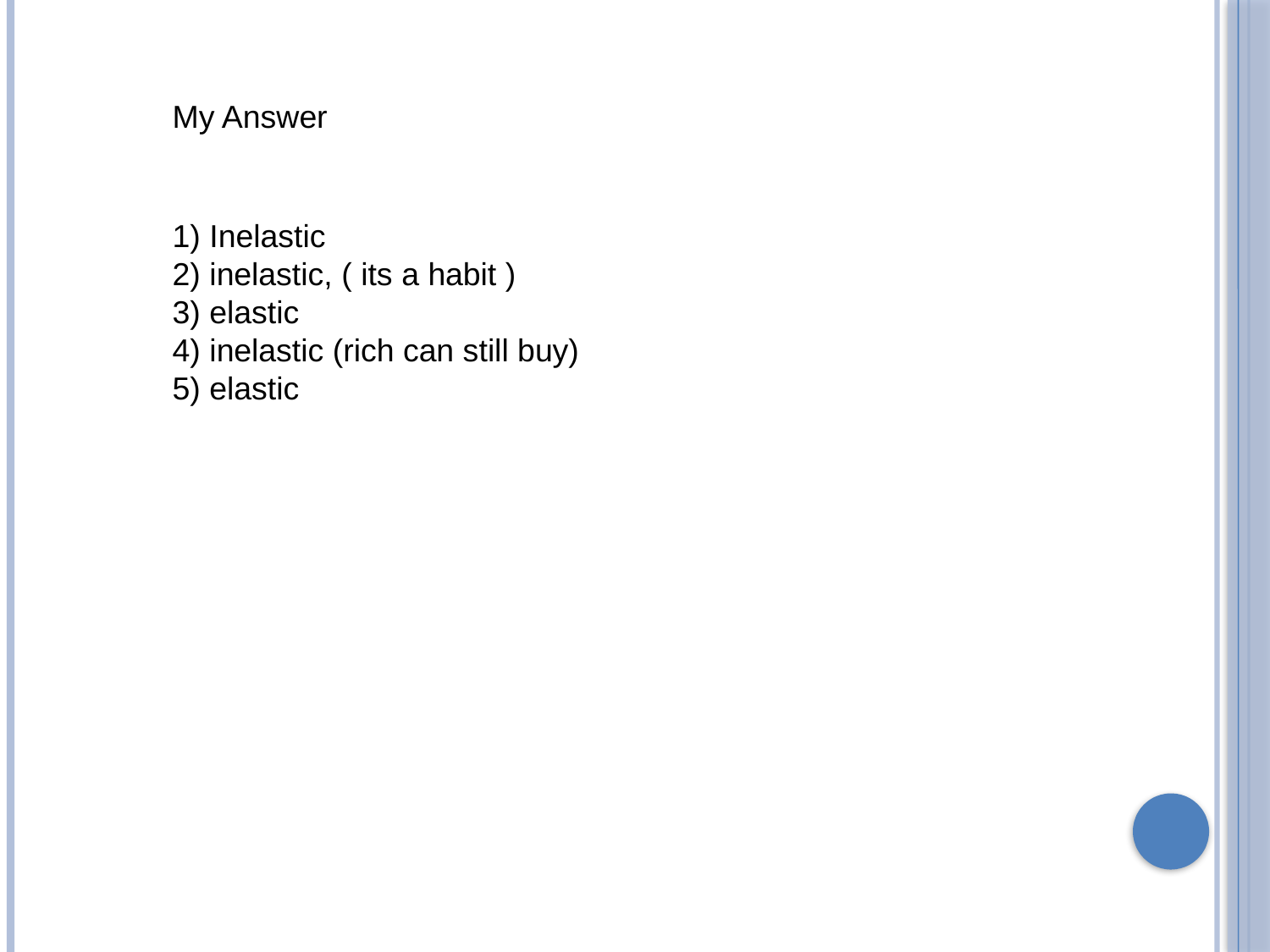

My Answer
1) Inelastic
2) inelastic, ( its a habit )
3) elastic
4) inelastic (rich can still buy)
5) elastic